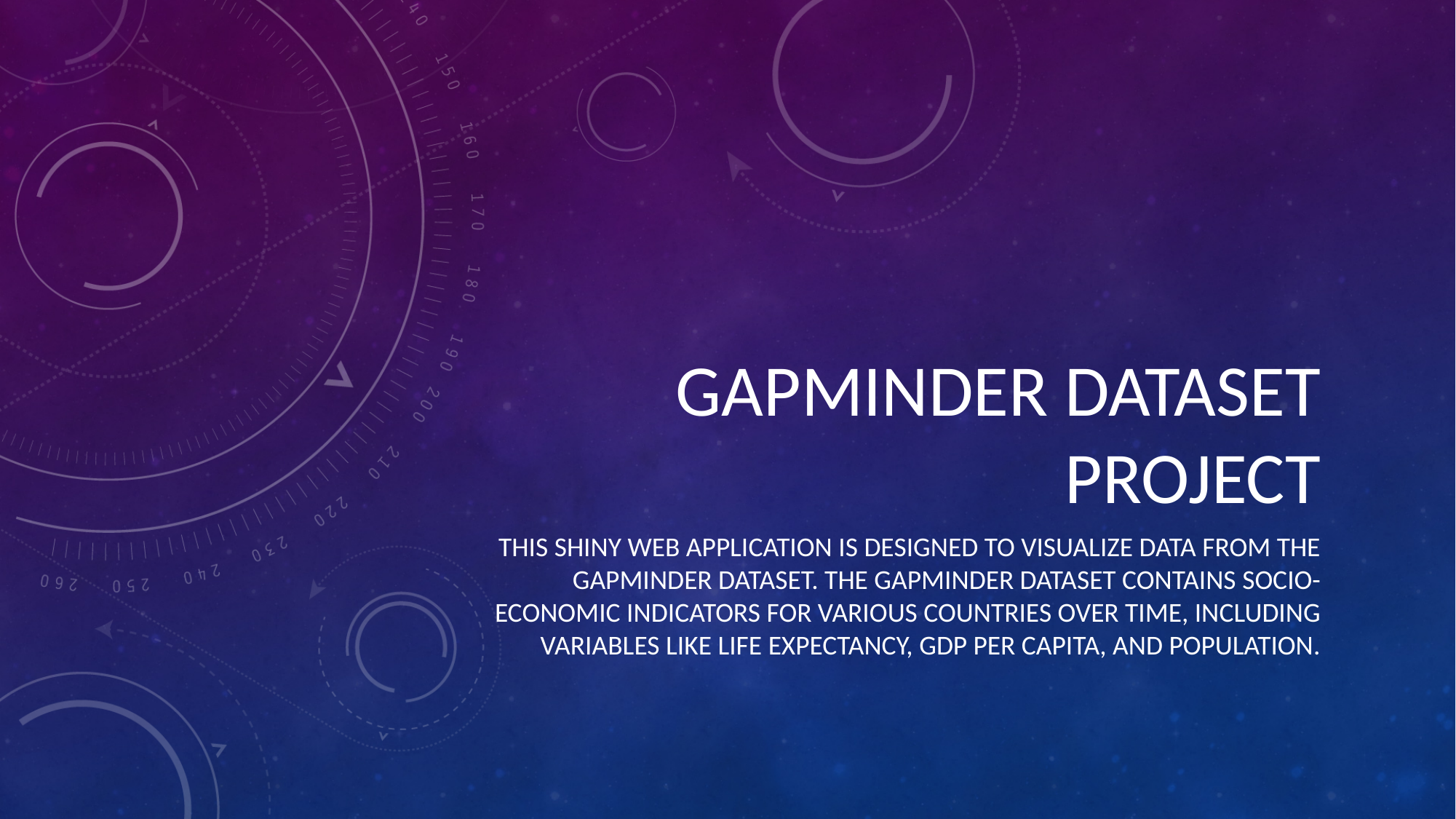

# Gapminder Dataset Project
This Shiny web application is designed to visualize data from the Gapminder dataset. The Gapminder dataset contains socio-economic indicators for various countries over time, including variables like life expectancy, GDP per capita, and population.